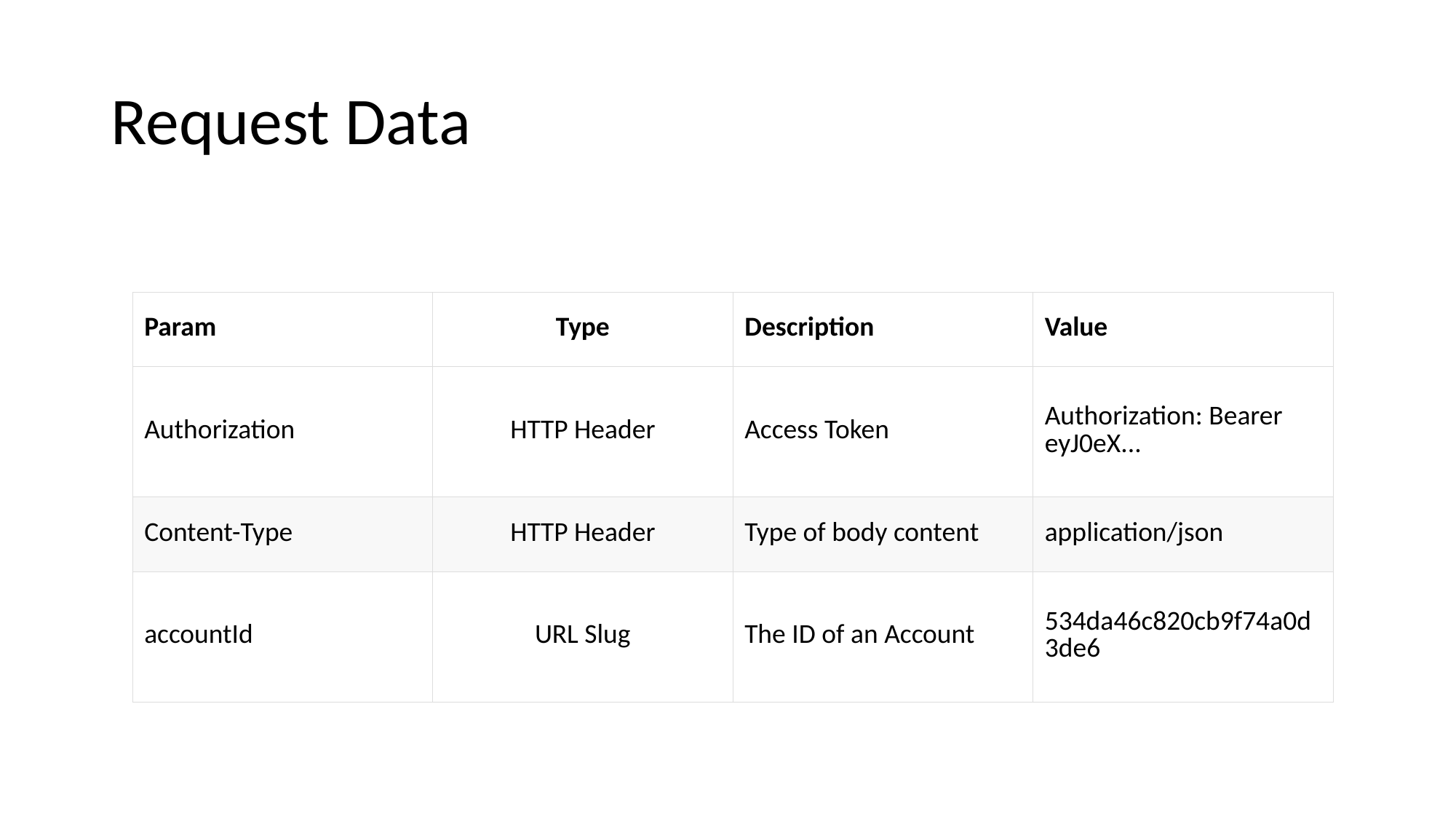

# Request Data
| Param | Type | Description | Value |
| --- | --- | --- | --- |
| Authorization | HTTP Header | Access Token | Authorization: Bearer eyJ0eX... |
| Content-Type | HTTP Header | Type of body content | application/json |
| accountId | URL Slug | The ID of an Account | 534da46c820cb9f74a0d3de6 |